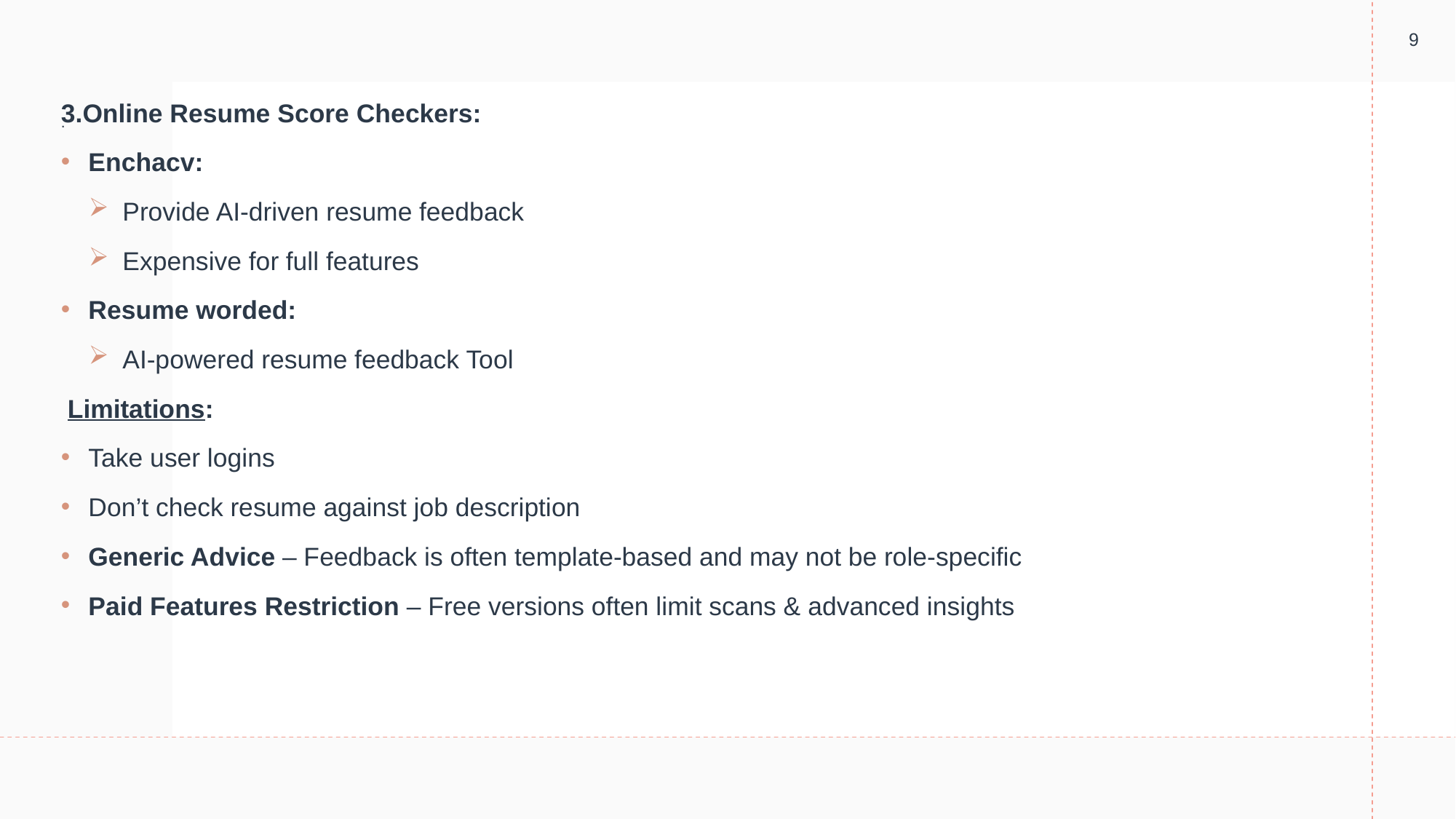

9
# .
3.Online Resume Score Checkers:
Enchacv:
Provide AI-driven resume feedback
Expensive for full features
Resume worded:
AI-powered resume feedback Tool
Limitations:
Take user logins
Don’t check resume against job description
Generic Advice – Feedback is often template-based and may not be role-specific
Paid Features Restriction – Free versions often limit scans & advanced insights